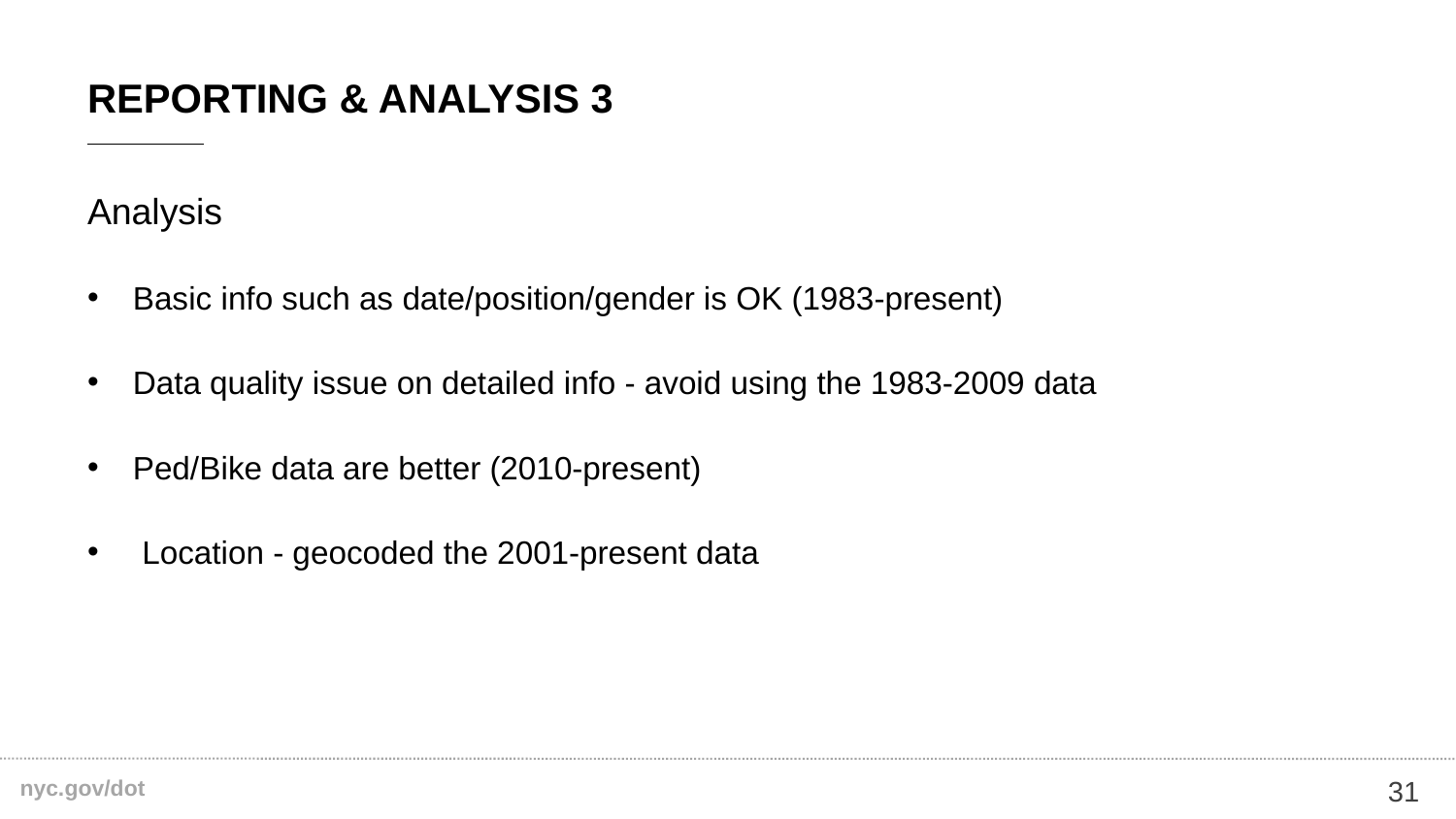

# Reporting & Analysis 3
Analysis

Basic info such as date/position/gender is OK (1983-present)

Data quality issue on detailed info - avoid using the 1983-2009 data

Ped/Bike data are better (2010-present)

 Location - geocoded the 2001-present data

31